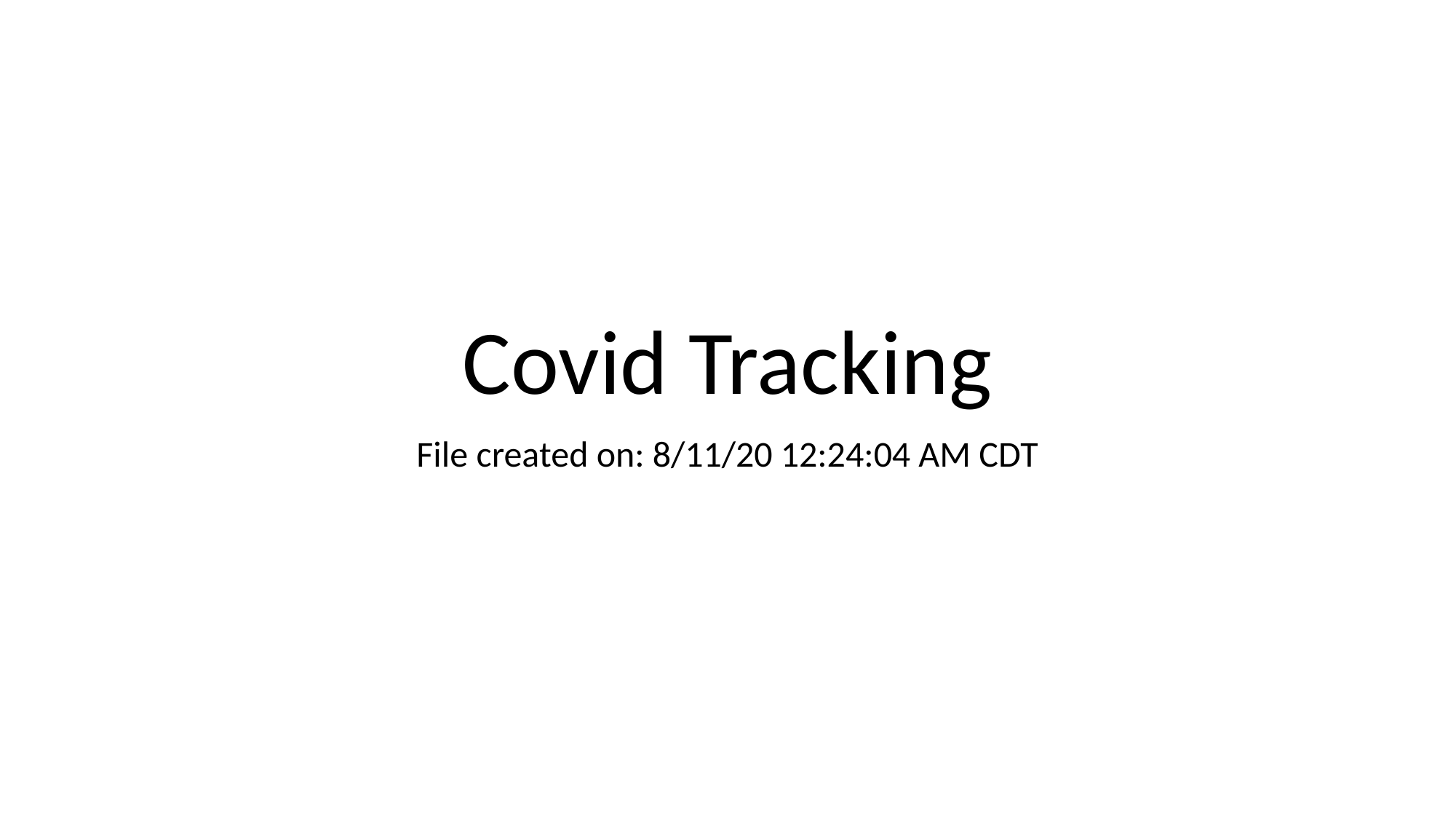

# Covid Tracking
File created on: 8/11/20 12:24:04 AM CDT